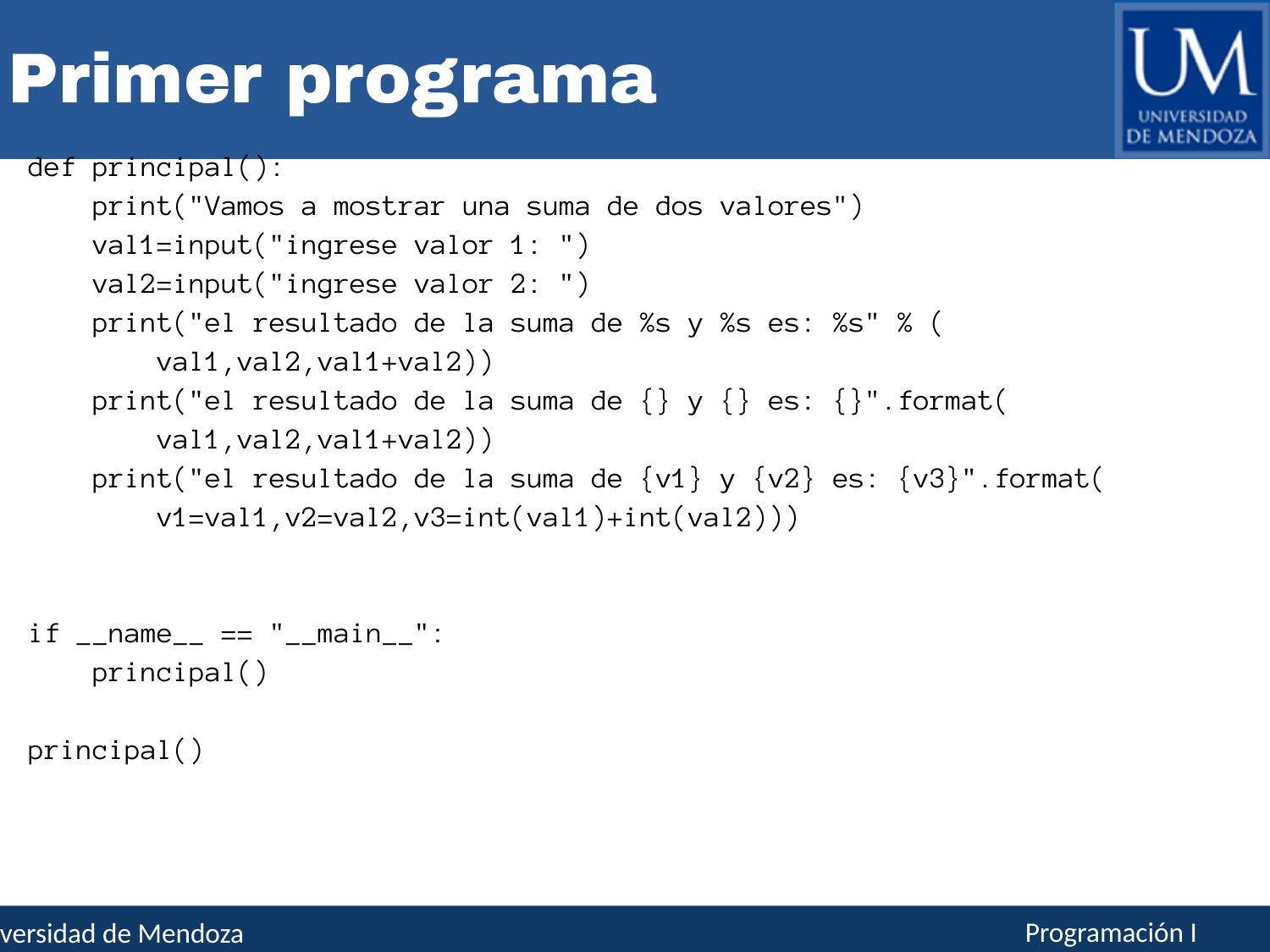

# Primer programa
def principal():
    print("Vamos a mostrar una suma de dos valores")
    val1=input("ingrese valor 1: ")
    val2=input("ingrese valor 2: ")
    print("el resultado de la suma de %s y %s es: %s" % (
        val1,val2,val1+val2))
    print("el resultado de la suma de {} y {} es: {}".format(
        val1,val2,val1+val2))
    print("el resultado de la suma de {v1} y {v2} es: {v3}".format(
        v1=val1,v2=val2,v3=int(val1)+int(val2)))

if __name__ == "__main__":
    principal()

principal()